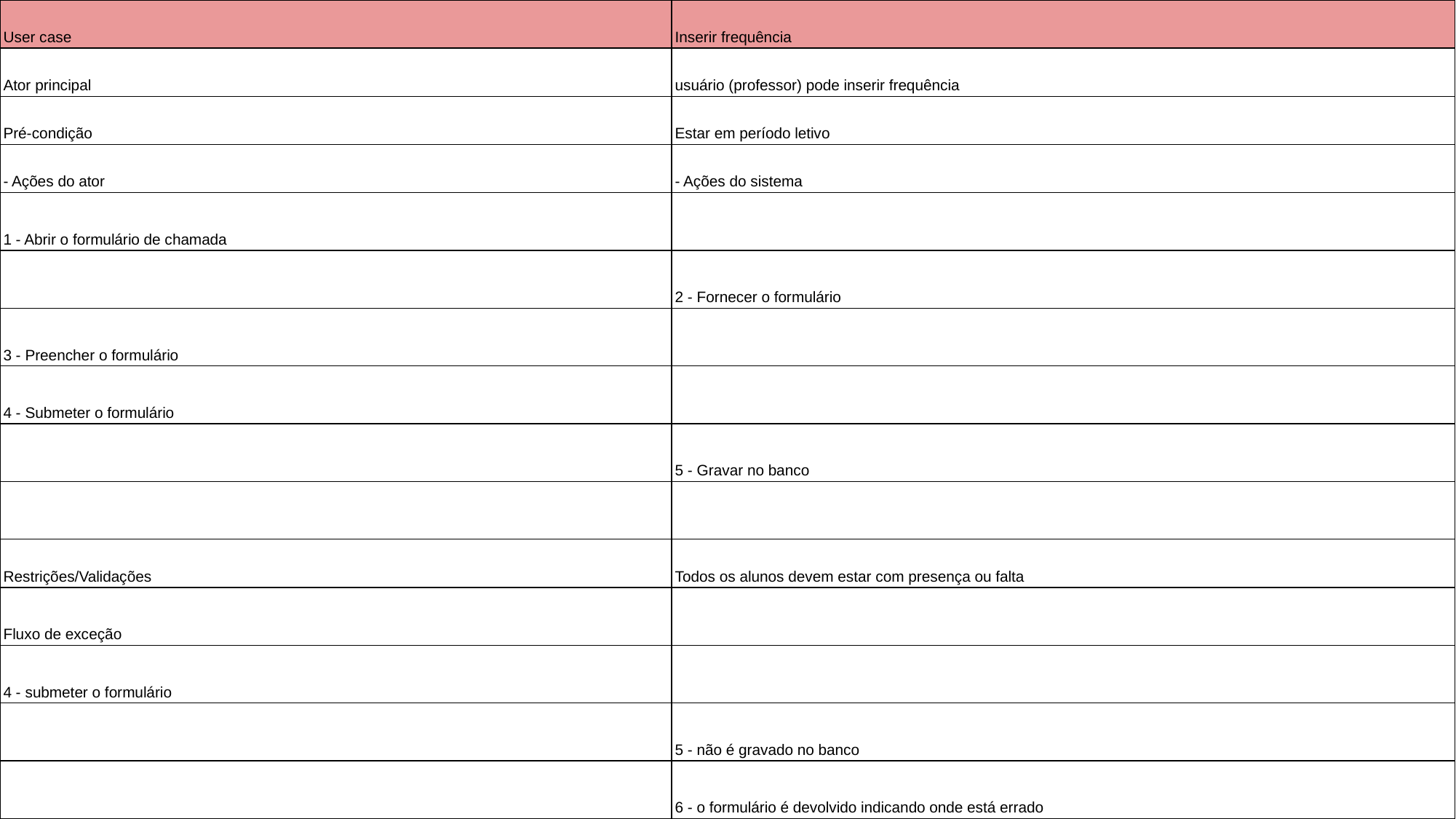

| User case | Inserir frequência |
| --- | --- |
| Ator principal | usuário (professor) pode inserir frequência |
| Pré-condição | Estar em período letivo |
| - Ações do ator | - Ações do sistema |
| 1 - Abrir o formulário de chamada |  |
|  | 2 - Fornecer o formulário |
| 3 - Preencher o formulário |  |
| 4 - Submeter o formulário |  |
|  | 5 - Gravar no banco |
|  |  |
| Restrições/Validações | Todos os alunos devem estar com presença ou falta |
| Fluxo de exceção |  |
| 4 - submeter o formulário |  |
|  | 5 - não é gravado no banco |
|  | 6 - o formulário é devolvido indicando onde está errado |